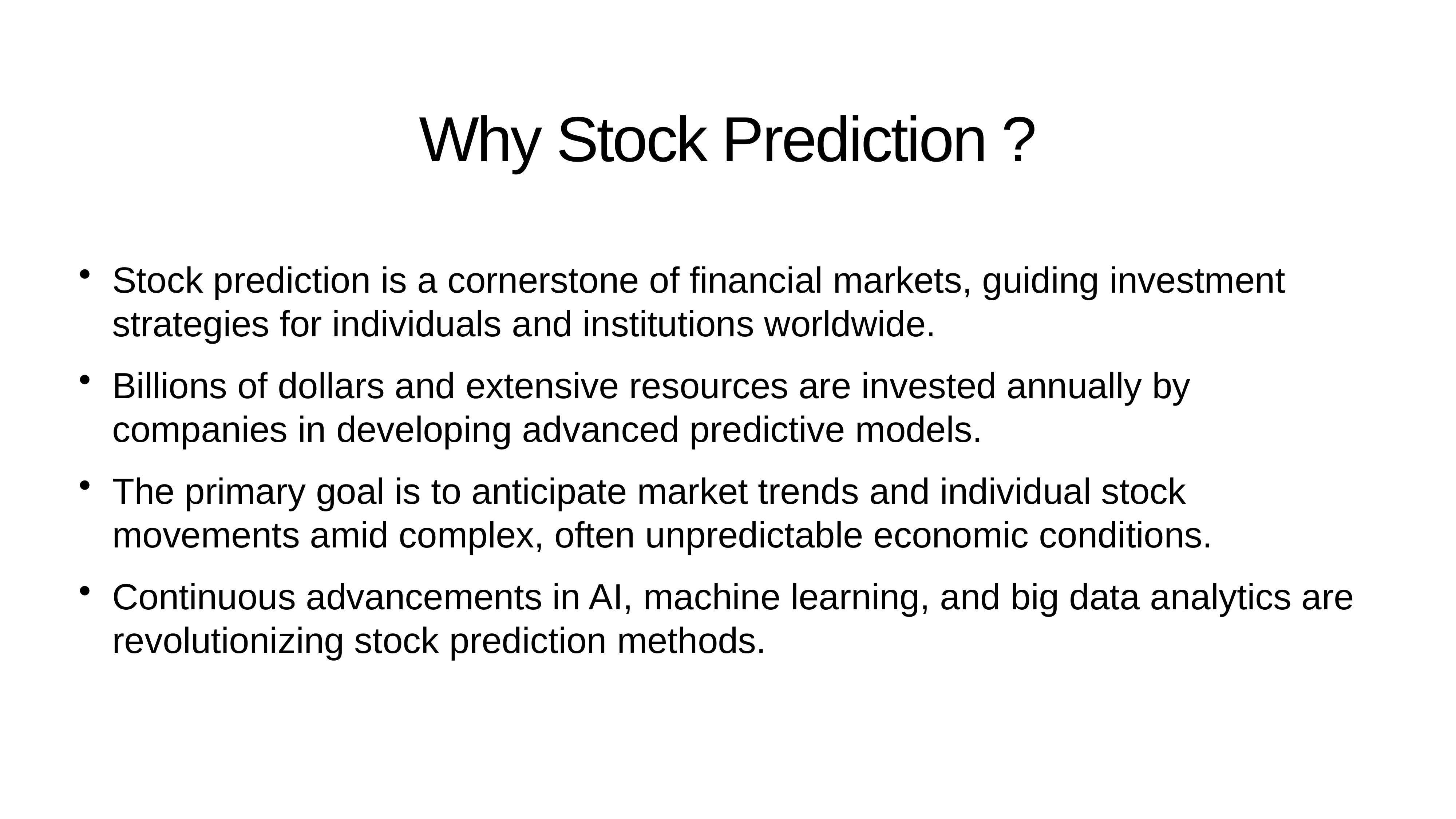

# Why Stock Prediction ?
Stock prediction is a cornerstone of financial markets, guiding investment strategies for individuals and institutions worldwide.
Billions of dollars and extensive resources are invested annually by companies in developing advanced predictive models.
The primary goal is to anticipate market trends and individual stock movements amid complex, often unpredictable economic conditions.
Continuous advancements in AI, machine learning, and big data analytics are revolutionizing stock prediction methods.